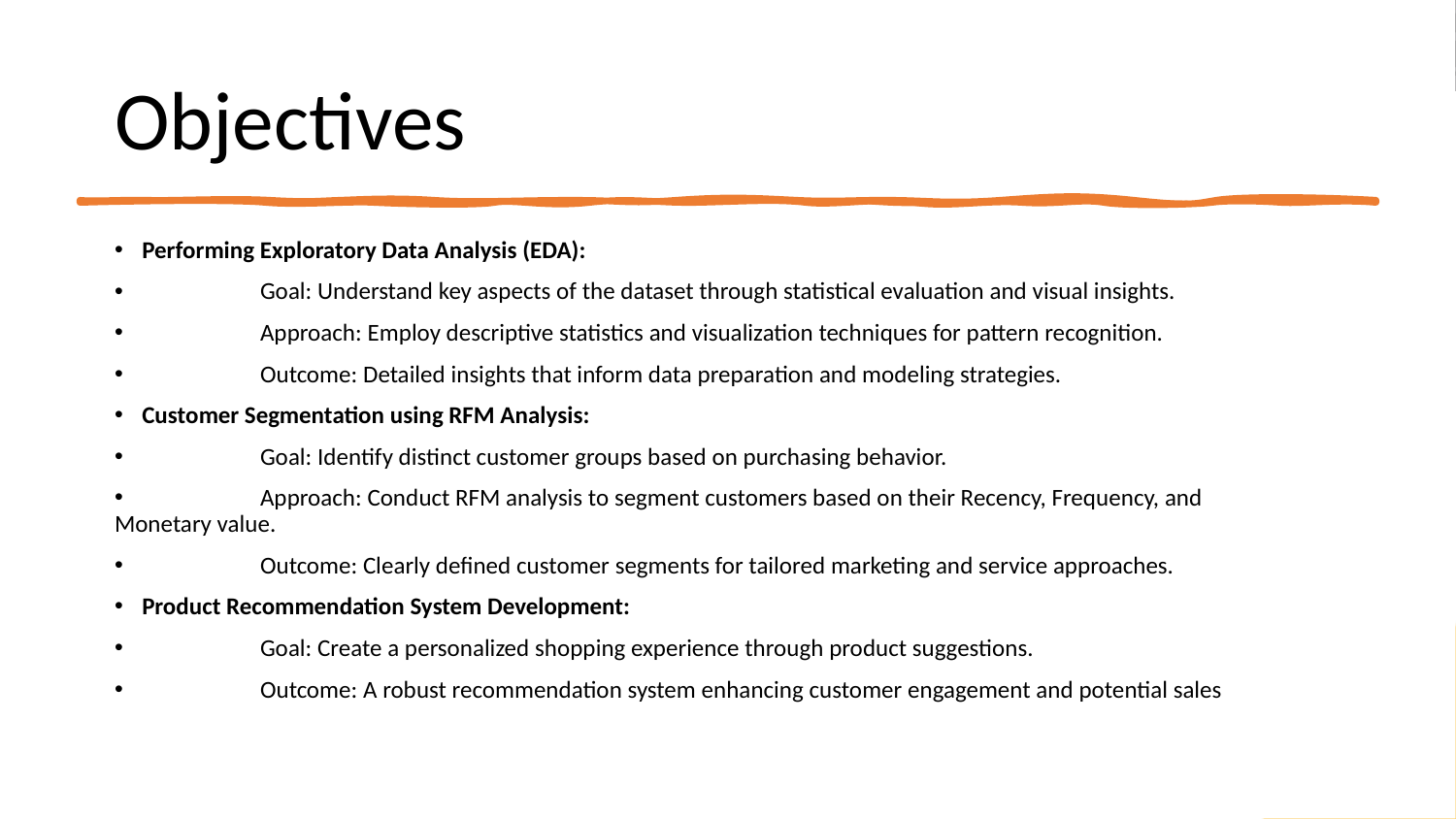

# Objectives

Performing Exploratory Data Analysis (EDA):
	Goal: Understand key aspects of the dataset through statistical evaluation and visual insights.
	Approach: Employ descriptive statistics and visualization techniques for pattern recognition.
	Outcome: Detailed insights that inform data preparation and modeling strategies.
Customer Segmentation using RFM Analysis:
	Goal: Identify distinct customer groups based on purchasing behavior.
	Approach: Conduct RFM analysis to segment customers based on their Recency, Frequency, and 	Monetary value.
	Outcome: Clearly defined customer segments for tailored marketing and service approaches.
Product Recommendation System Development:
	Goal: Create a personalized shopping experience through product suggestions.
	Outcome: A robust recommendation system enhancing customer engagement and potential sales